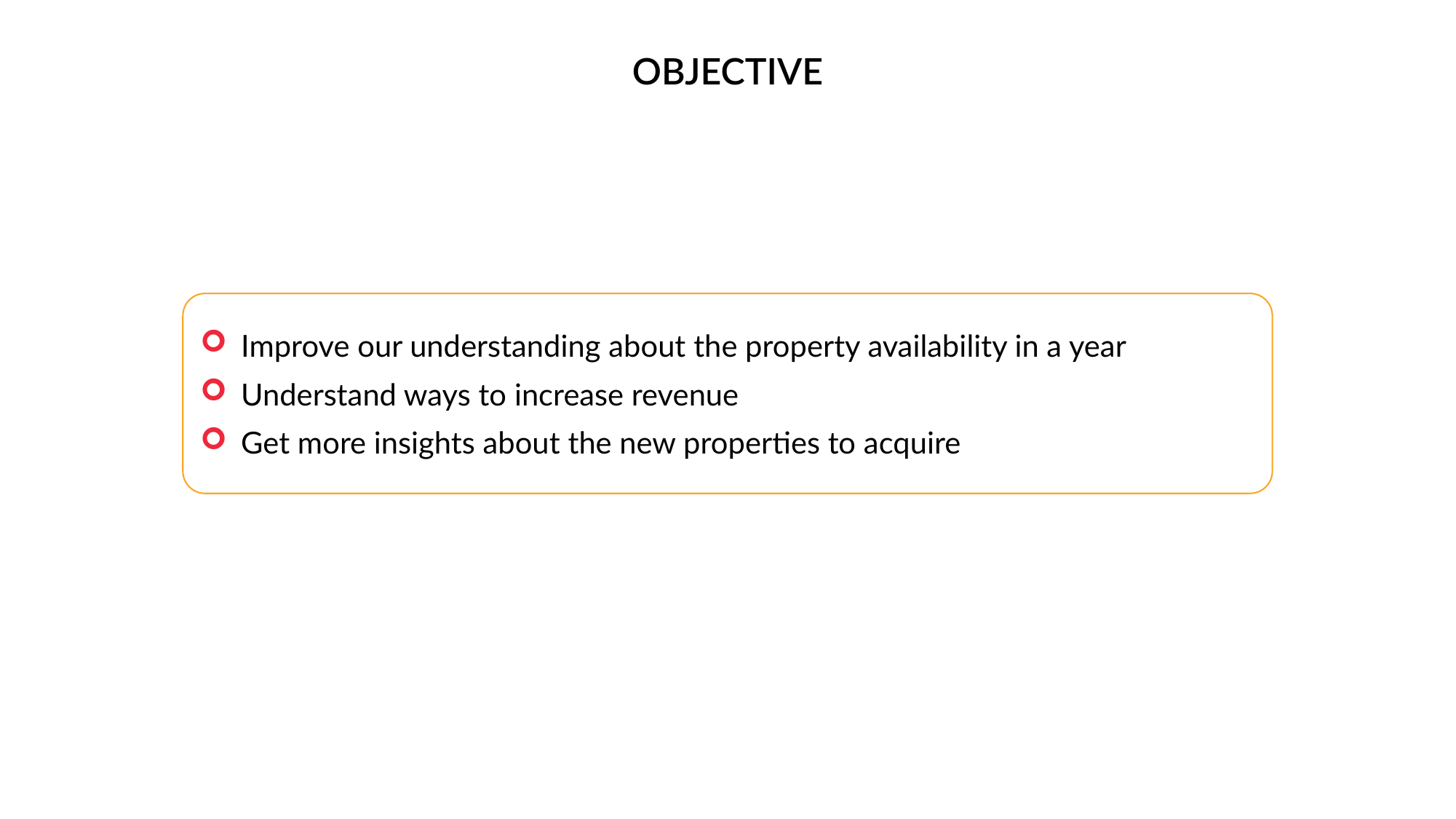

OBJECTIVE
Improve our understanding about the property availability in a year
Understand ways to increase revenue
Get more insights about the new properties to acquire